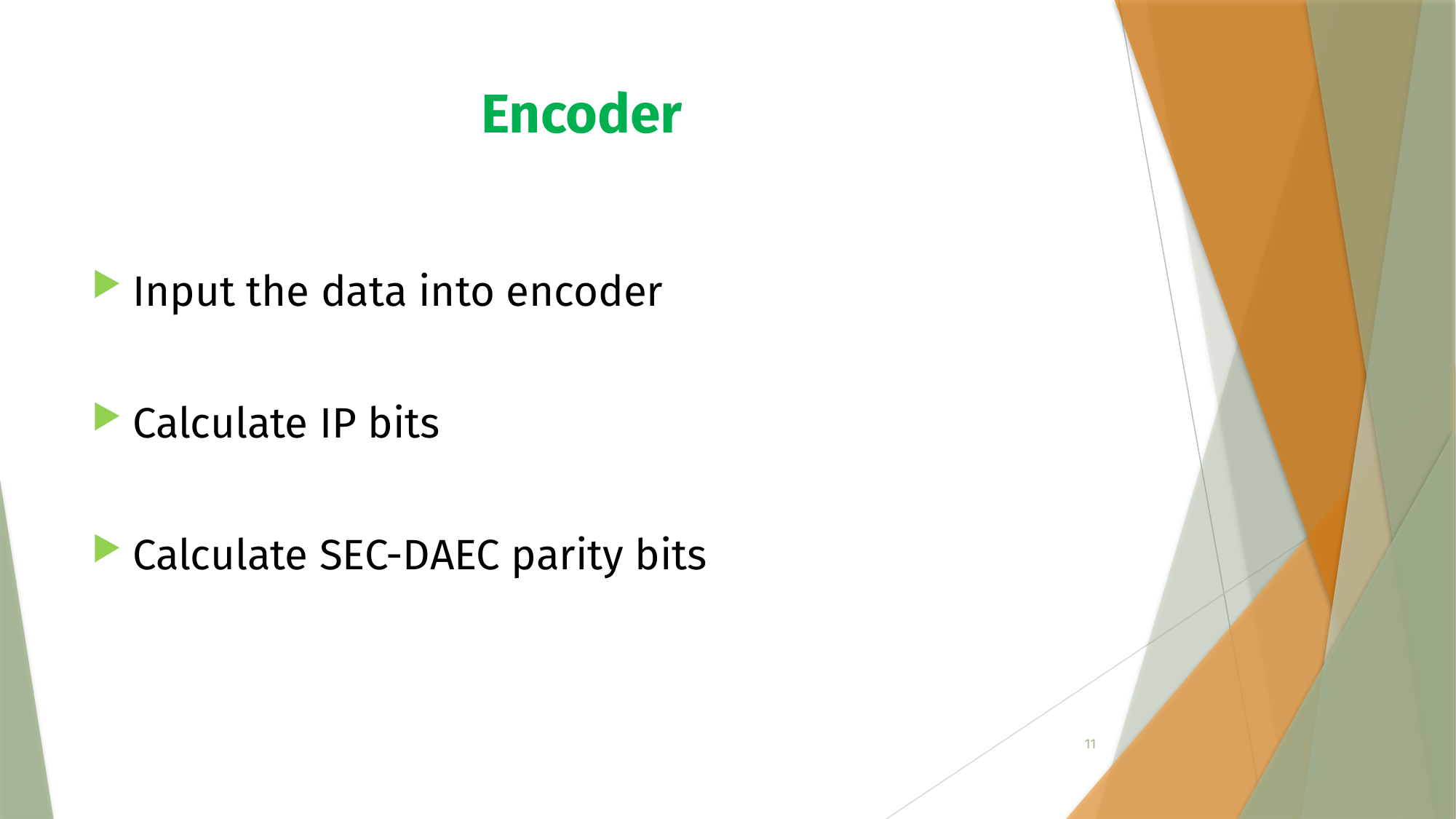

# Encoder
Input the data into encoder

Calculate IP bits

Calculate SEC-DAEC parity bits
11